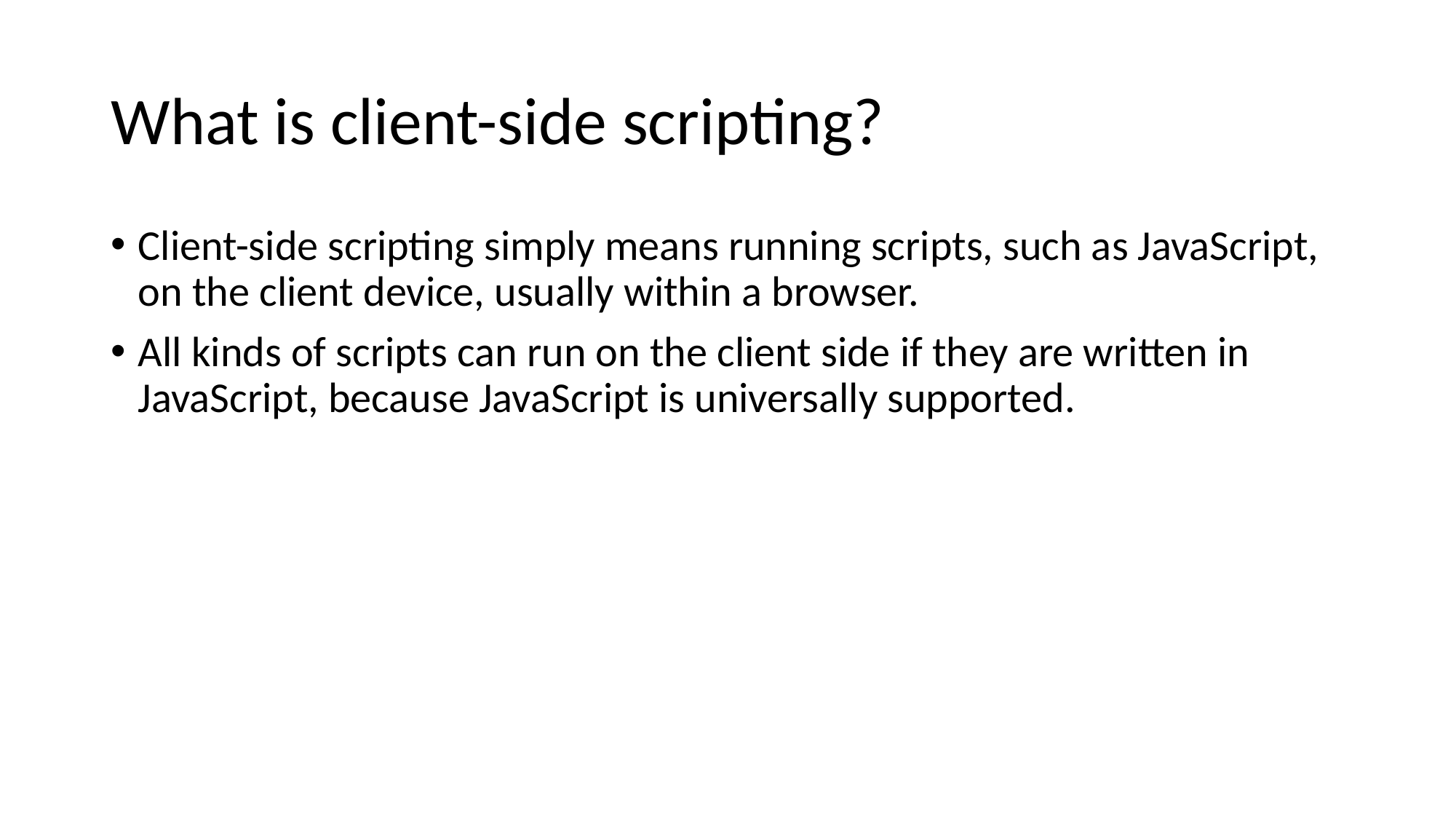

# What is client-side scripting?
Client-side scripting simply means running scripts, such as JavaScript, on the client device, usually within a browser.
All kinds of scripts can run on the client side if they are written in JavaScript, because JavaScript is universally supported.